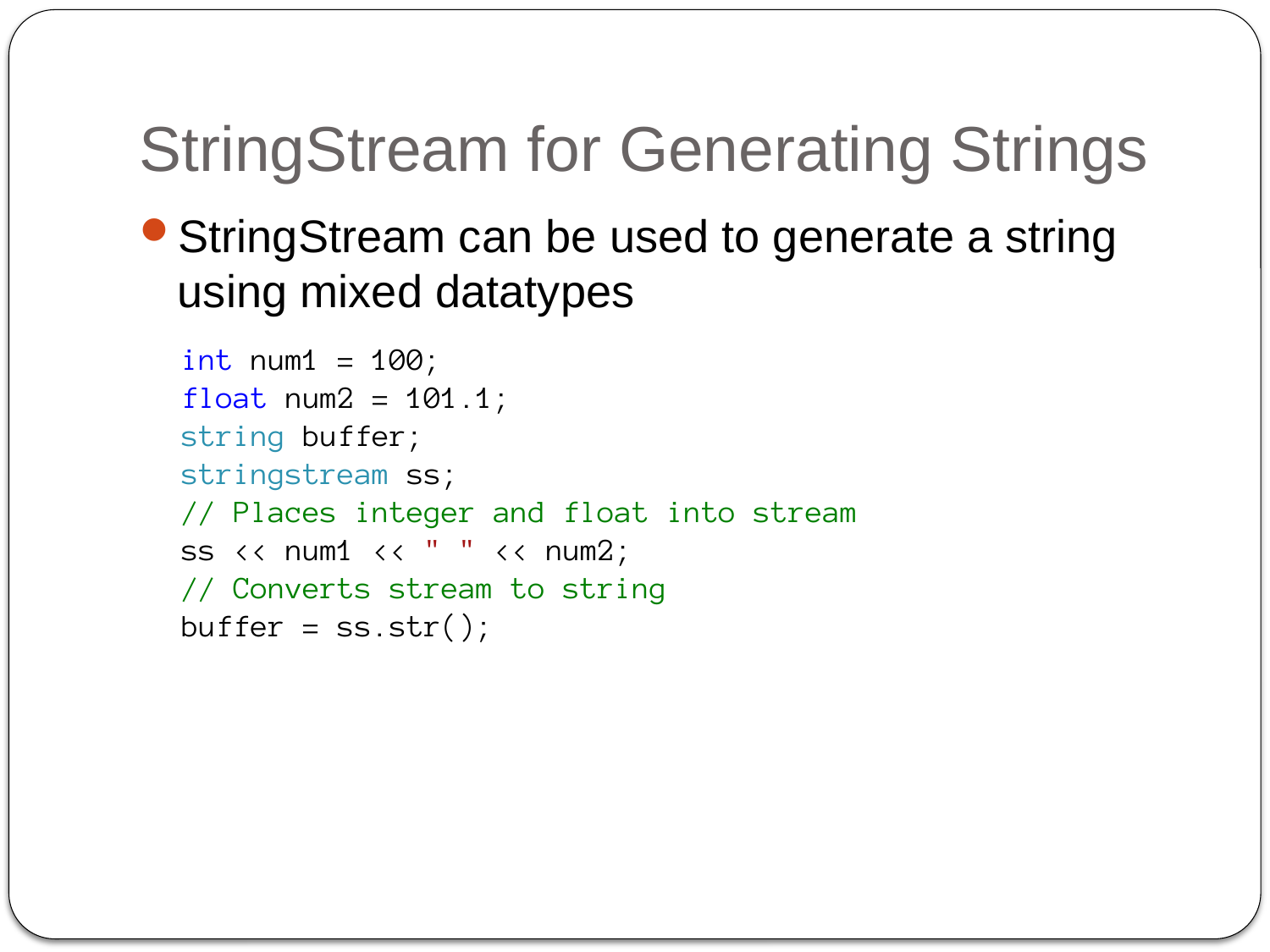

# StringStream for Generating Strings
StringStream can be used to generate a string using mixed datatypes
int num1 = 100;
float num2 = 101.1;
string buffer;
stringstream ss;
// Places integer and float into stream
ss << num1 << " " << num2;
// Converts stream to string
buffer = ss.str();